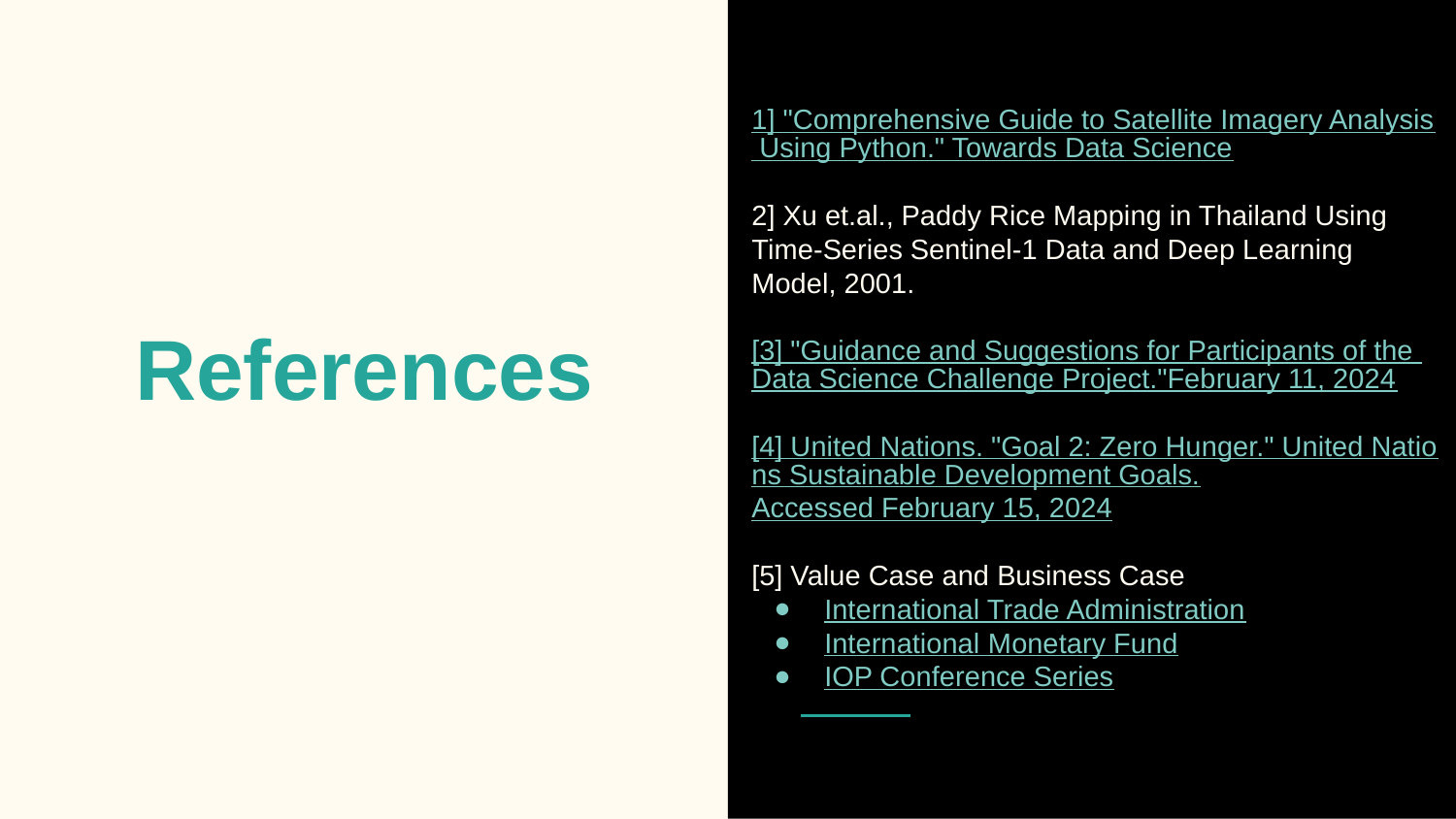

1] "Comprehensive Guide to Satellite Imagery Analysis Using Python." Towards Data Science

2] Xu et.al., Paddy Rice Mapping in Thailand Using Time-Series Sentinel-1 Data and Deep Learning Model, 2001.

[3] "Guidance and Suggestions for Participants of the Data Science Challenge Project."February 11, 2024

[4] United Nations. "Goal 2: Zero Hunger." United Nations Sustainable Development Goals.
Accessed February 15, 2024

[5] Value Case and Business Case
International Trade Administration
International Monetary Fund
IOP Conference Series

# References